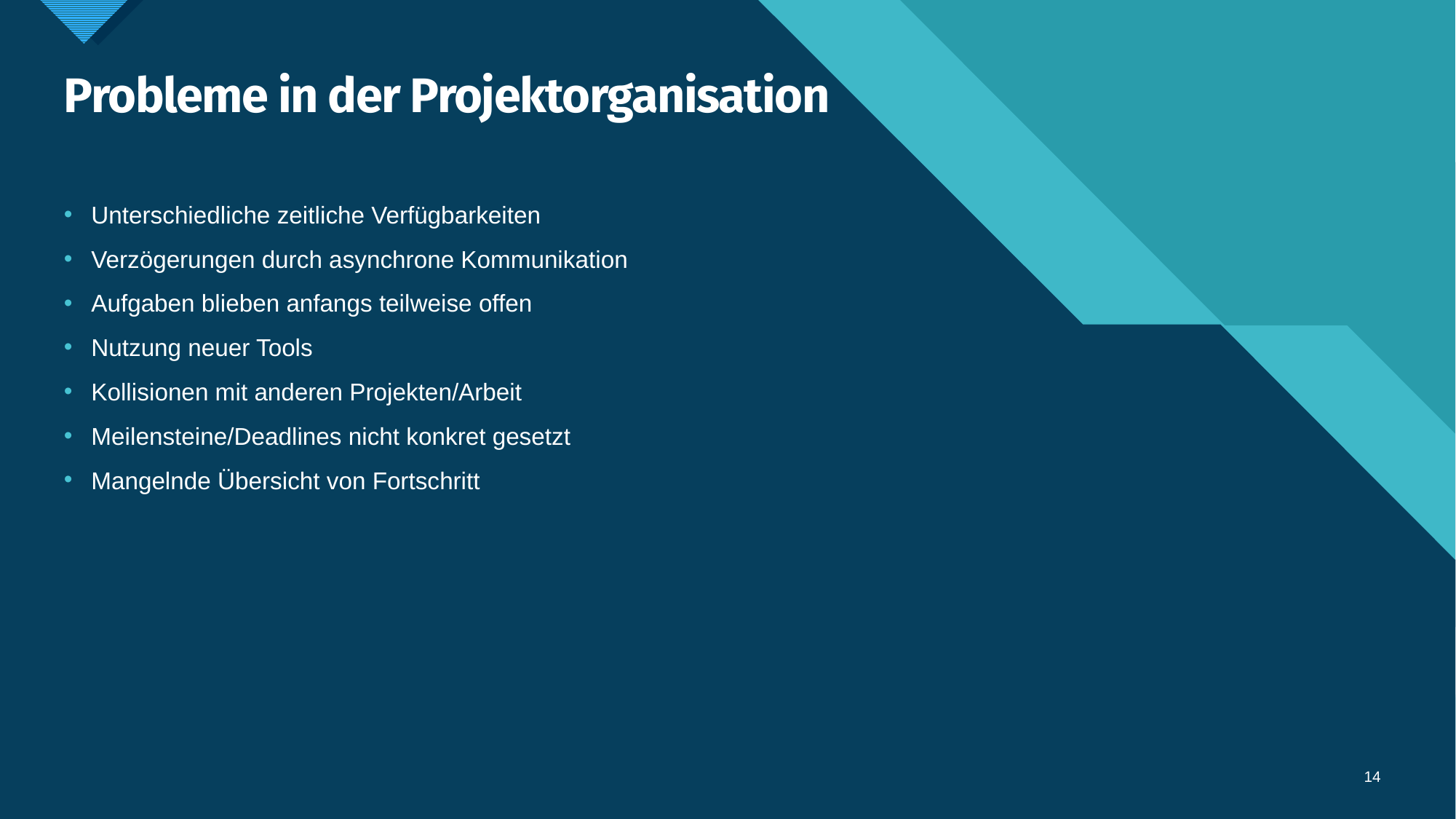

# Probleme in der Projektorganisation
Unterschiedliche zeitliche Verfügbarkeiten
Verzögerungen durch asynchrone Kommunikation
Aufgaben blieben anfangs teilweise offen
Nutzung neuer Tools
Kollisionen mit anderen Projekten/Arbeit
Meilensteine/Deadlines nicht konkret gesetzt
Mangelnde Übersicht von Fortschritt
14